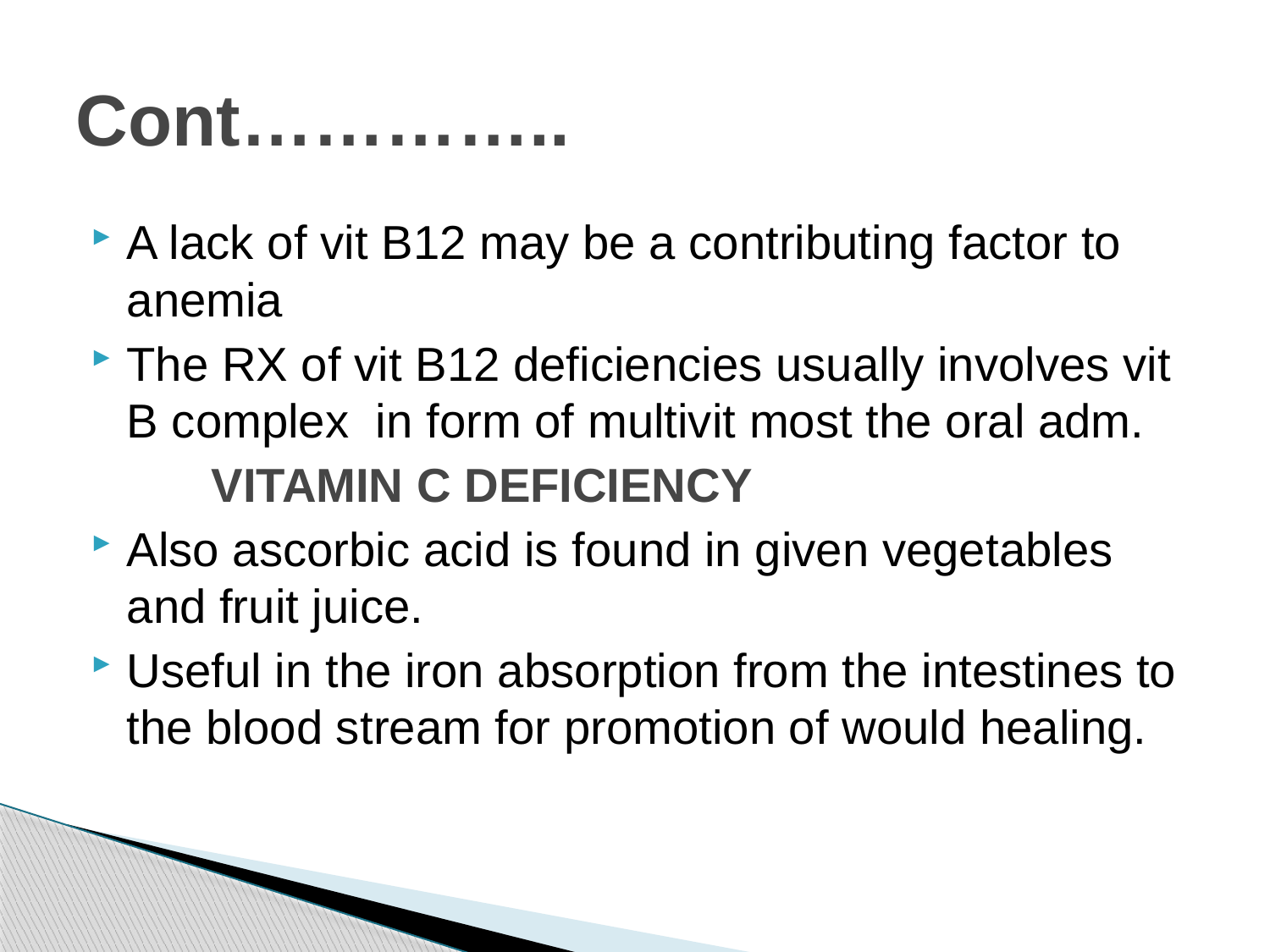

# Cont…………..
A lack of vit B12 may be a contributing factor to anemia
The RX of vit B12 deficiencies usually involves vit B complex  in form of multivit most the oral adm.
         VITAMIN C DEFICIENCY
Also ascorbic acid is found in given vegetables  and fruit juice.
Useful in the iron absorption from the intestines to the blood stream for promotion of would healing.